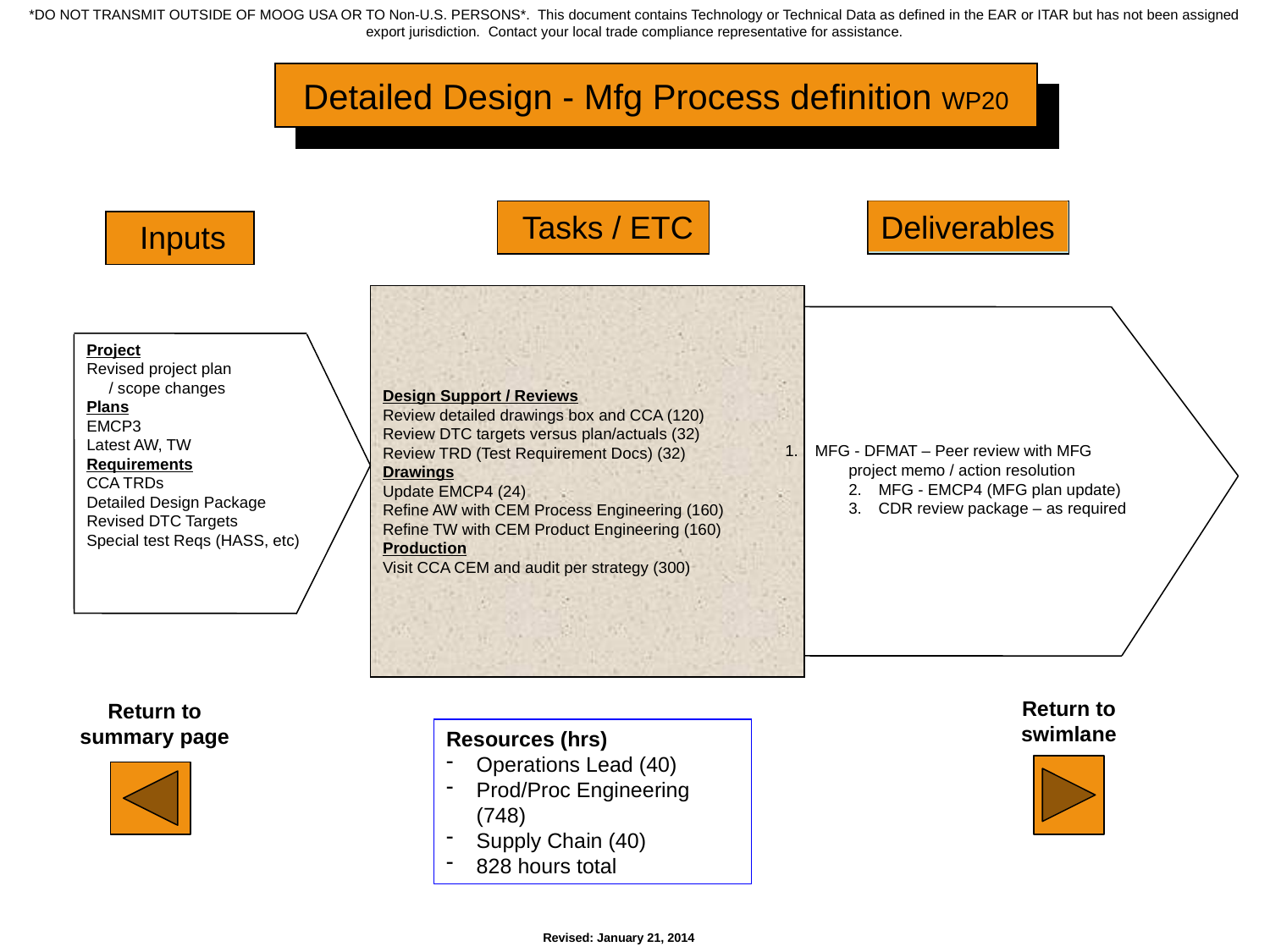

Detailed Design - Mfg Process definition WP20

Tasks / ETC

Deliverables

Inputs
Design Support / Reviews
Review detailed drawings box and CCA (120)
Review DTC targets versus plan/actuals (32)
Review TRD (Test Requirement Docs) (32)
Drawings
Update EMCP4 (24)
Refine AW with CEM Process Engineering (160)
Refine TW with CEM Product Engineering (160)
Production
Visit CCA CEM and audit per strategy (300)

Project
Revised project plan
     / scope changes
Plans
EMCP3
Latest AW, TW
Requirements
CCA TRDs
Detailed Design Package
Revised DTC Targets
Special test Reqs (HASS, etc)

MFG - DFMAT – Peer review with MFG
project memo / action resolution
MFG - EMCP4 (MFG plan update)
CDR review package – as required

Return to swimlane
Return to summary page
Resources (hrs)
Operations Lead (40)
Prod/Proc Engineering (748)
Supply Chain (40)
828 hours total

Revised: January 21, 2014